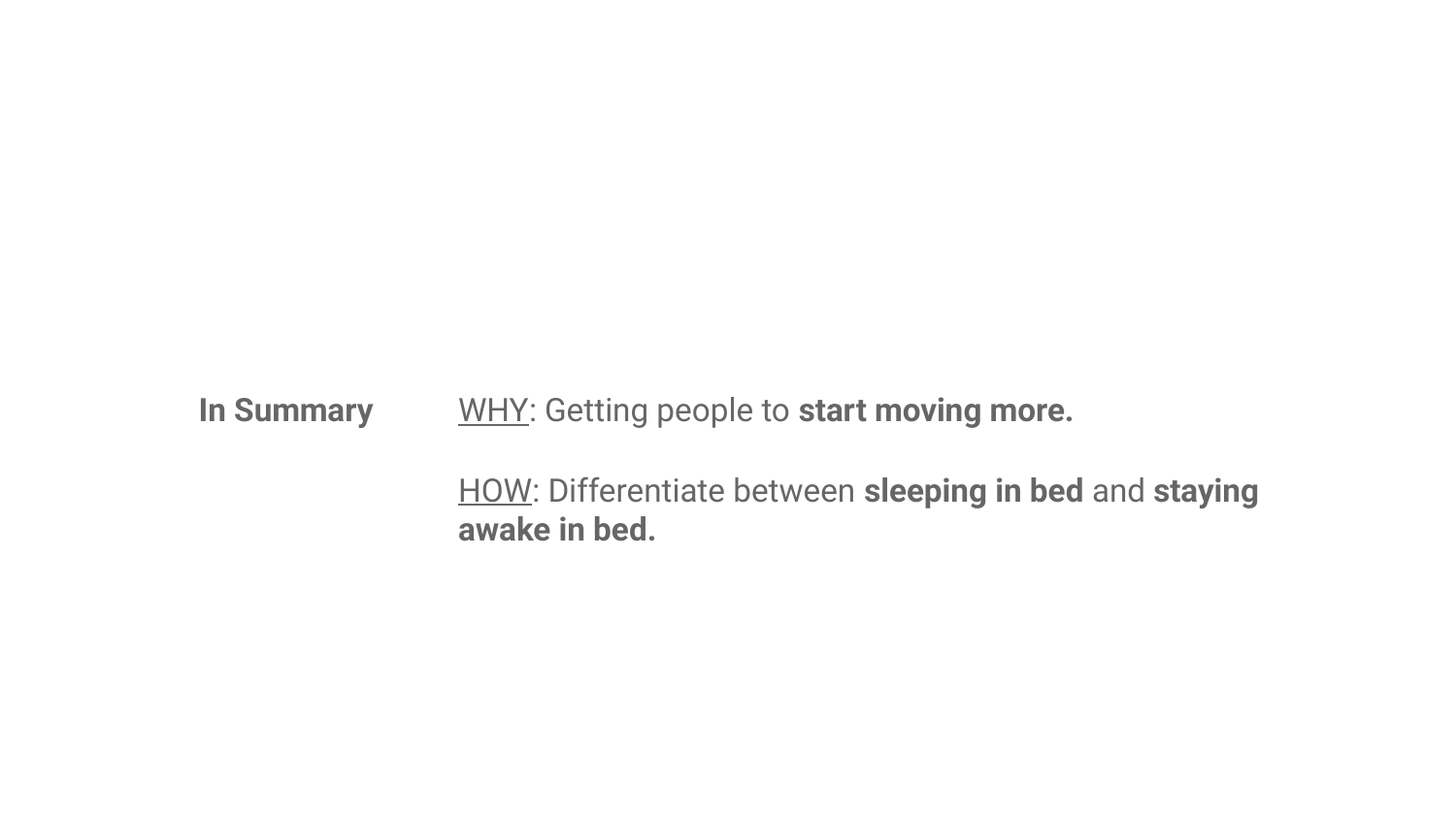

# In Summary
WHY: Getting people to start moving more.
HOW: Differentiate between sleeping in bed and staying awake in bed.